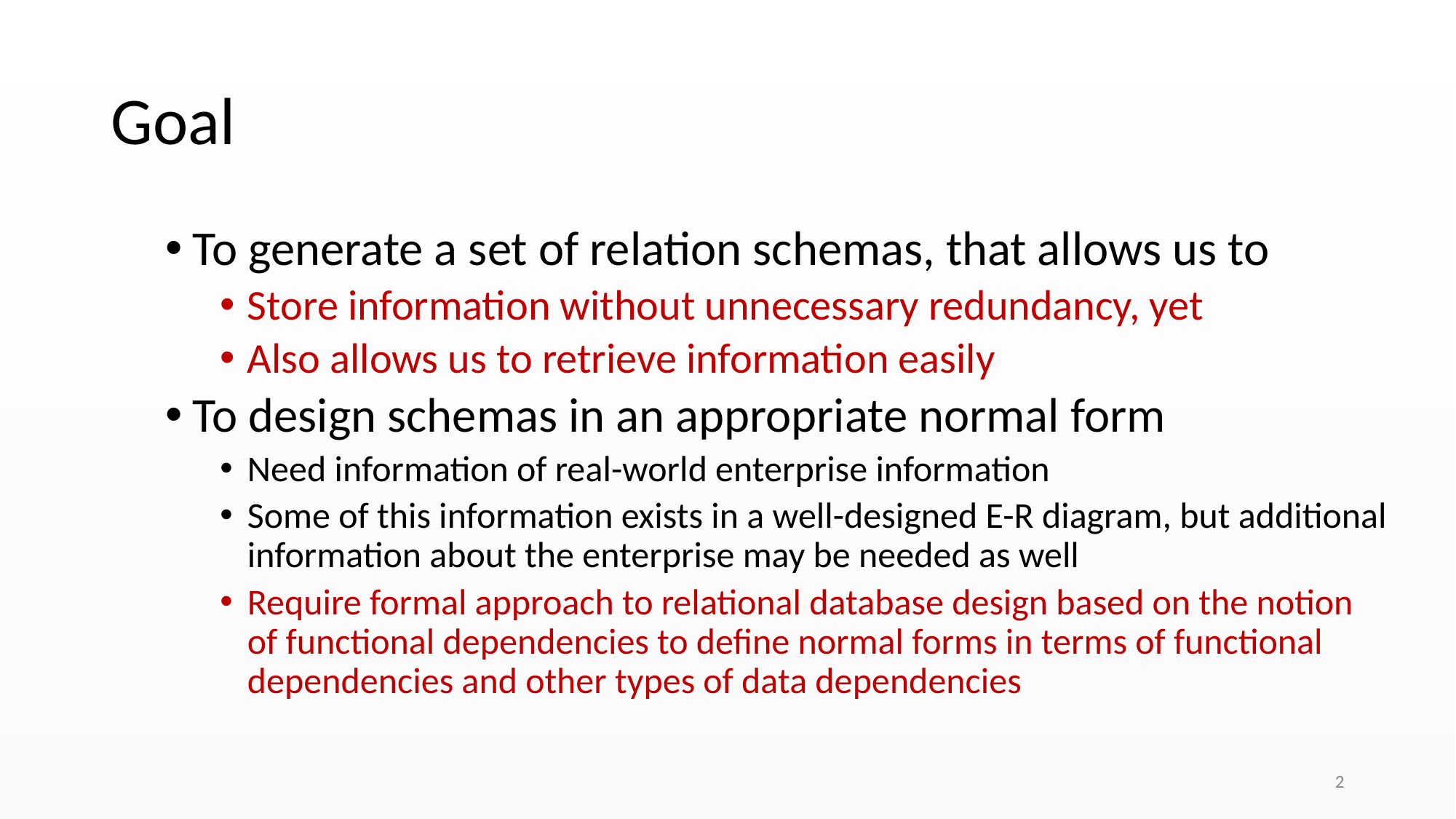

# Goal
To generate a set of relation schemas, that allows us to
Store information without unnecessary redundancy, yet
Also allows us to retrieve information easily
To design schemas in an appropriate normal form
Need information of real-world enterprise information
Some of this information exists in a well-designed E-R diagram, but additional information about the enterprise may be needed as well
Require formal approach to relational database design based on the notion of functional dependencies to define normal forms in terms of functional dependencies and other types of data dependencies
2